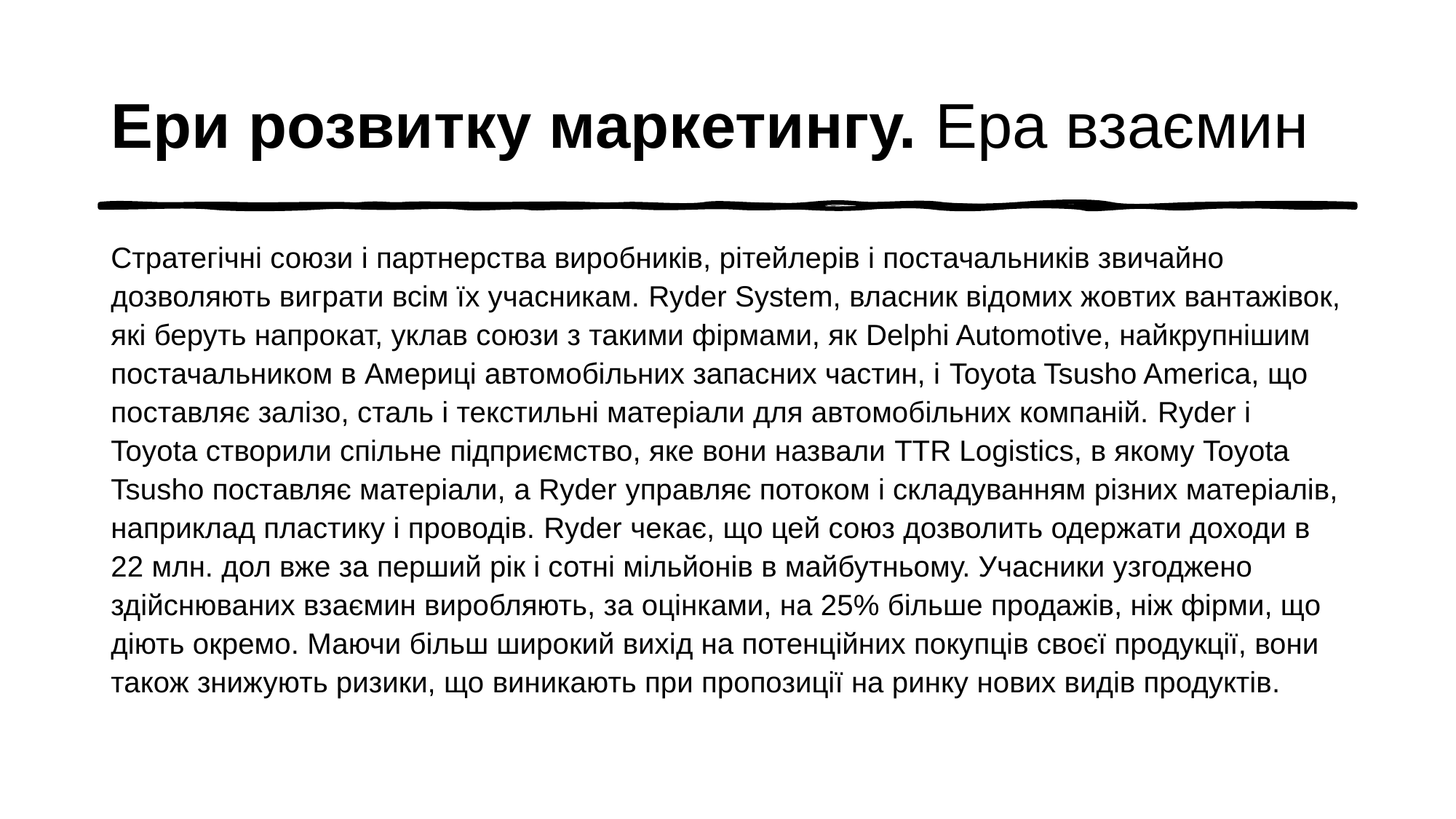

# Ери розвитку маркетингу. Ера взаємин
Стратегічні союзи і партнерства виробників, рітейлерів і постачальників звичайно дозволяють виграти всім їх учасникам. Ryder System, власник відомих жовтих вантажівок, які беруть напрокат, уклав союзи з такими фірмами, як Delphi Automotive, найкрупнішим постачальником в Америці автомобільних запасних частин, і Toyota Tsusho America, що поставляє залізо, сталь і текстильні матеріали для автомобільних компаній. Ryder і Toyota створили спільне підприємство, яке вони назвали TTR Logistics, в якому Toyota Tsusho поставляє матеріали, a Ryder управляє потоком і складуванням різних матеріалів, наприклад пластику і проводів. Ryder чекає, що цей союз дозволить одержати доходи в 22 млн. дол вже за перший рік і сотні мільйонів в майбутньому. Учасники узгоджено здійснюваних взаємин виробляють, за оцінками, на 25% більше продажів, ніж фірми, що діють окремо. Маючи більш широкий вихід на потенційних покупців своєї продукції, вони також знижують ризики, що виникають при пропозиції на ринку нових видів продуктів.